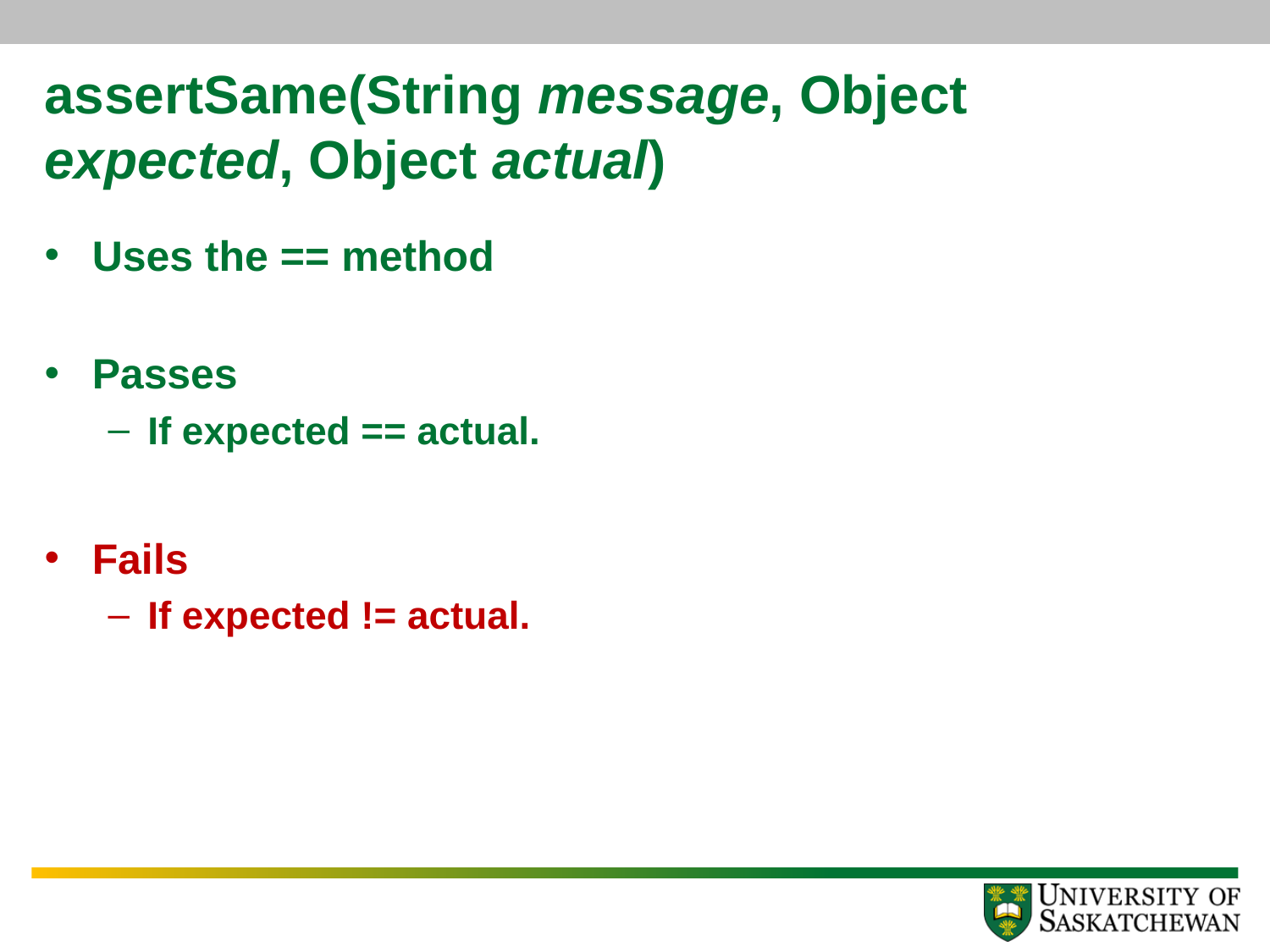

# assertSame(String message, Object expected, Object actual)
Uses the == method

Passes
If expected == actual.

Fails
If expected != actual.